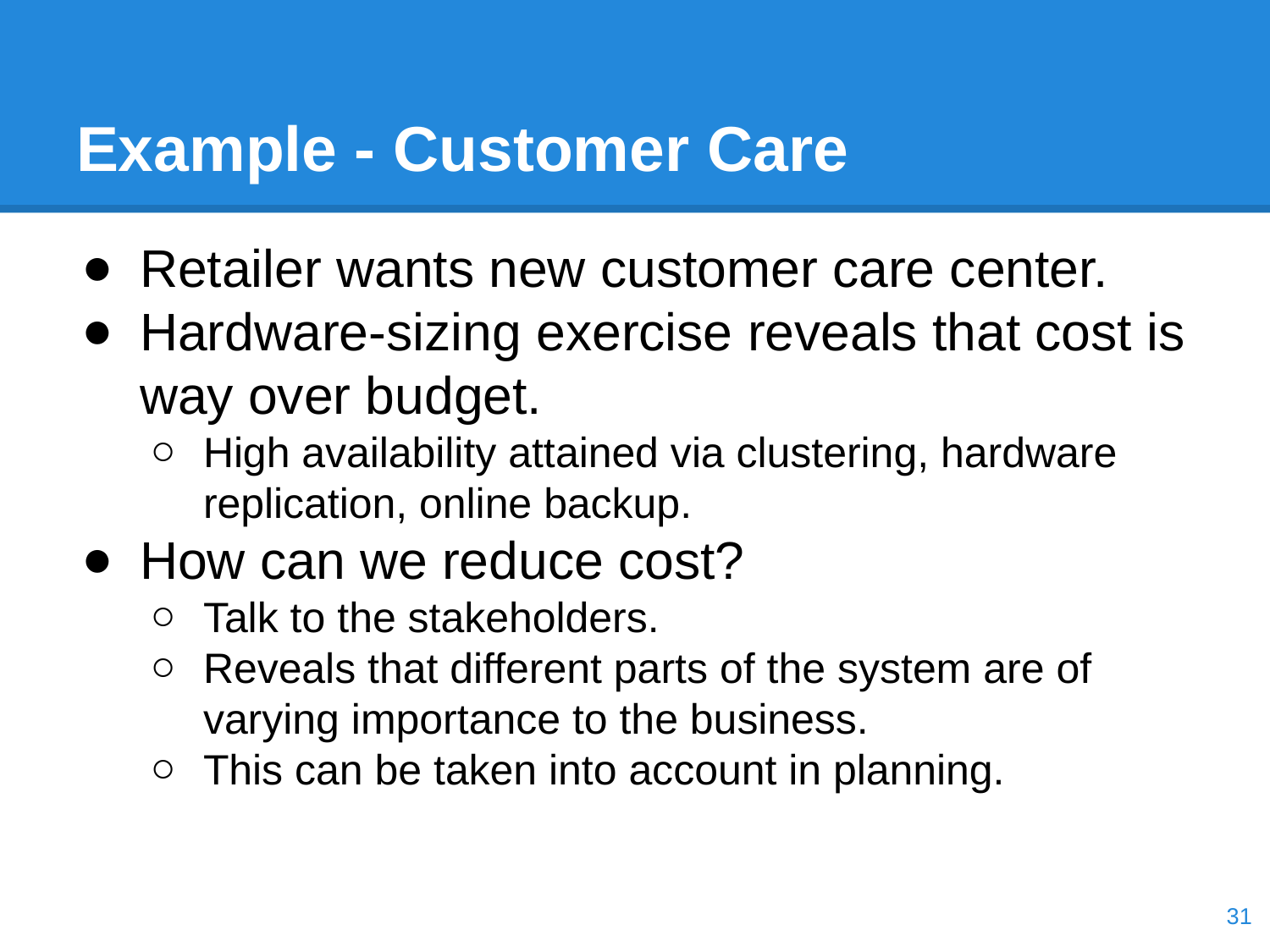

# Example - Customer Care
Retailer wants new customer care center.
Hardware-sizing exercise reveals that cost is way over budget.
High availability attained via clustering, hardware replication, online backup.
How can we reduce cost?
Talk to the stakeholders.
Reveals that different parts of the system are of varying importance to the business.
This can be taken into account in planning.
31